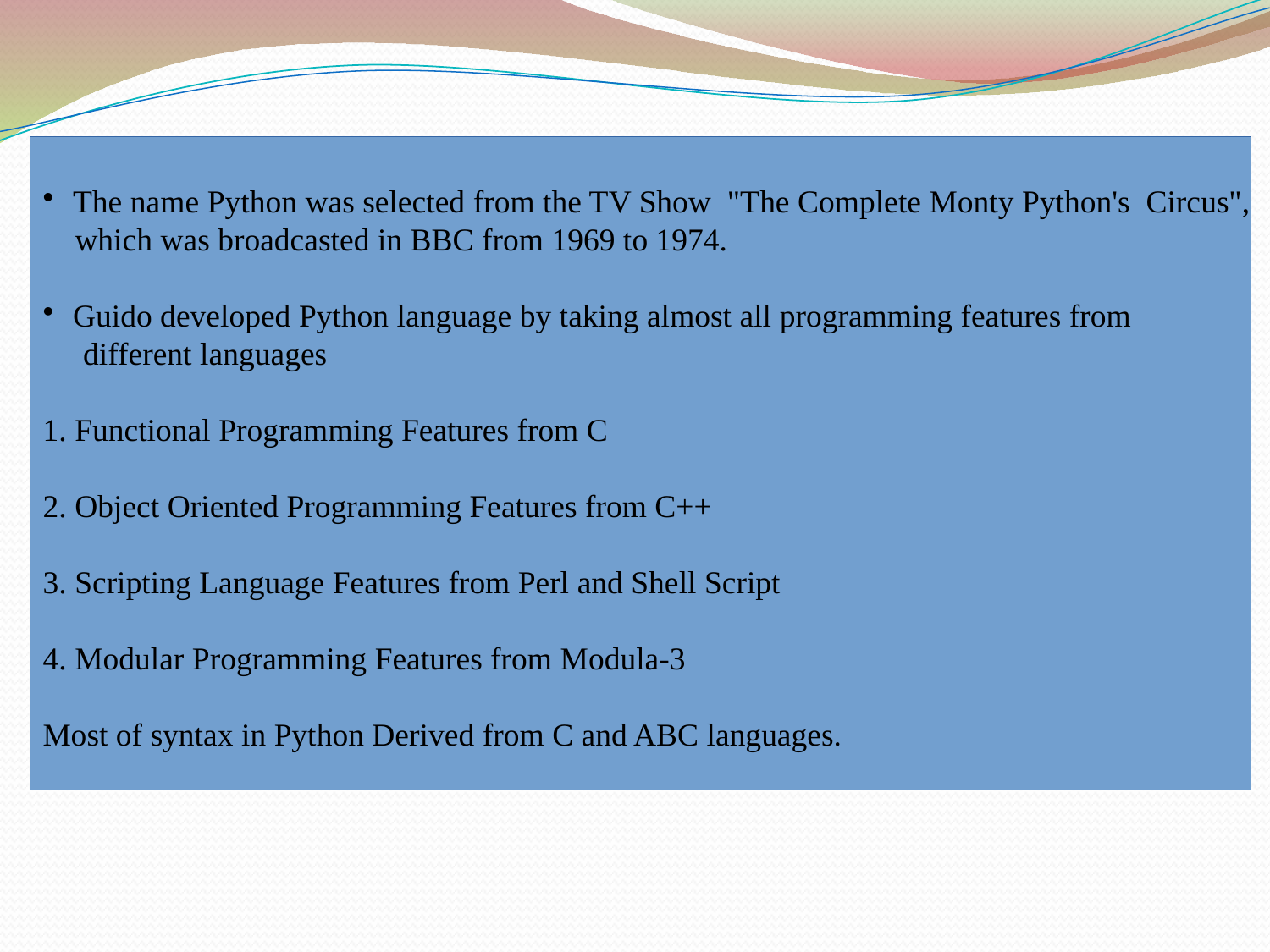

The name Python was selected from the TV Show  "The Complete Monty Python's  Circus",
    which was broadcasted in BBC from 1969 to 1974.

Guido developed Python language by taking almost all programming features from
     different languages

1. Functional Programming Features from C

2. Object Oriented Programming Features from C++

3. Scripting Language Features from Perl and Shell Script

4. Modular Programming Features from Modula-3

Most of syntax in Python Derived from C and ABC languages.